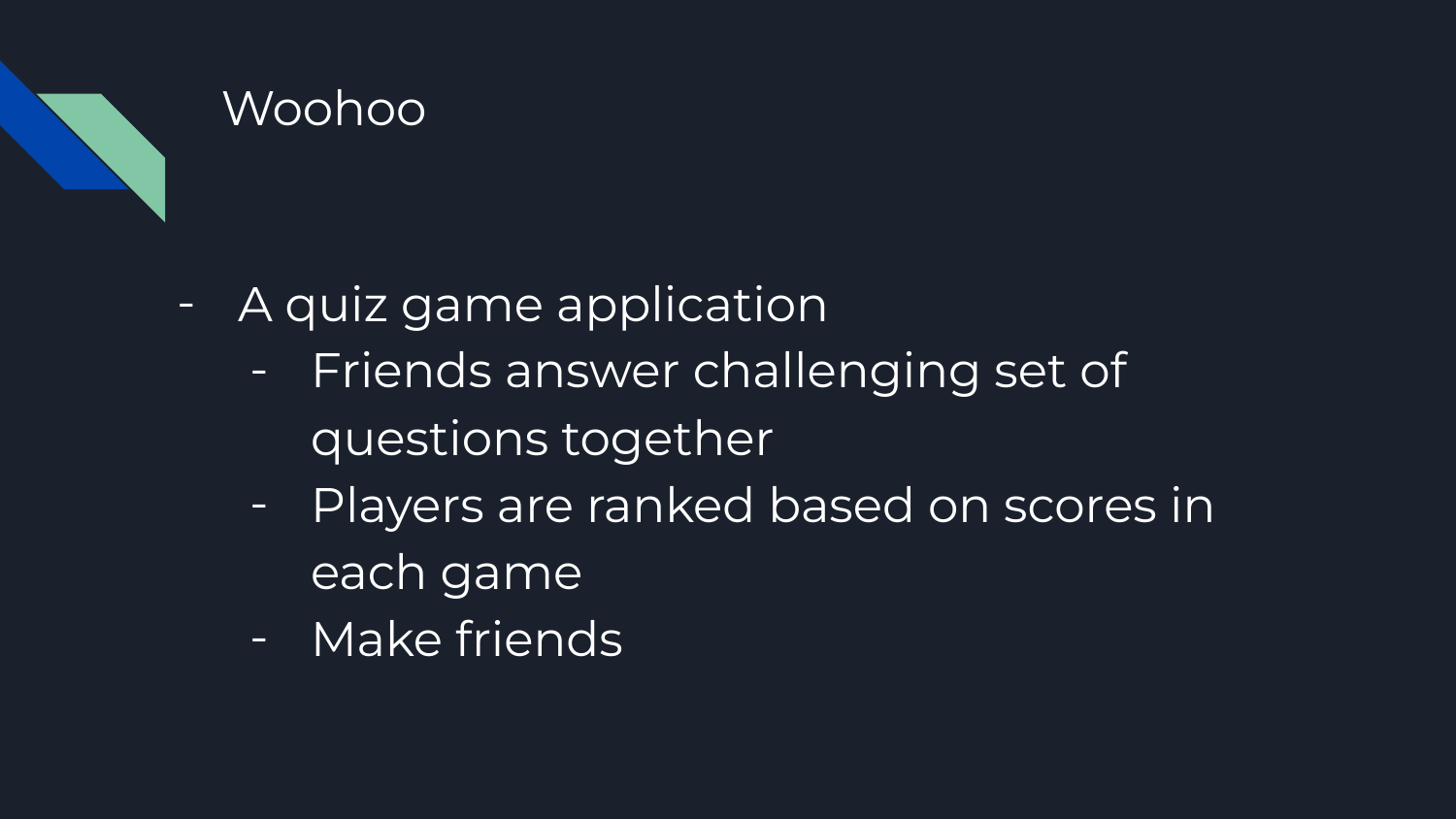

# Woohoo
A quiz game application
Friends answer challenging set of questions together
Players are ranked based on scores in each game
Make friends